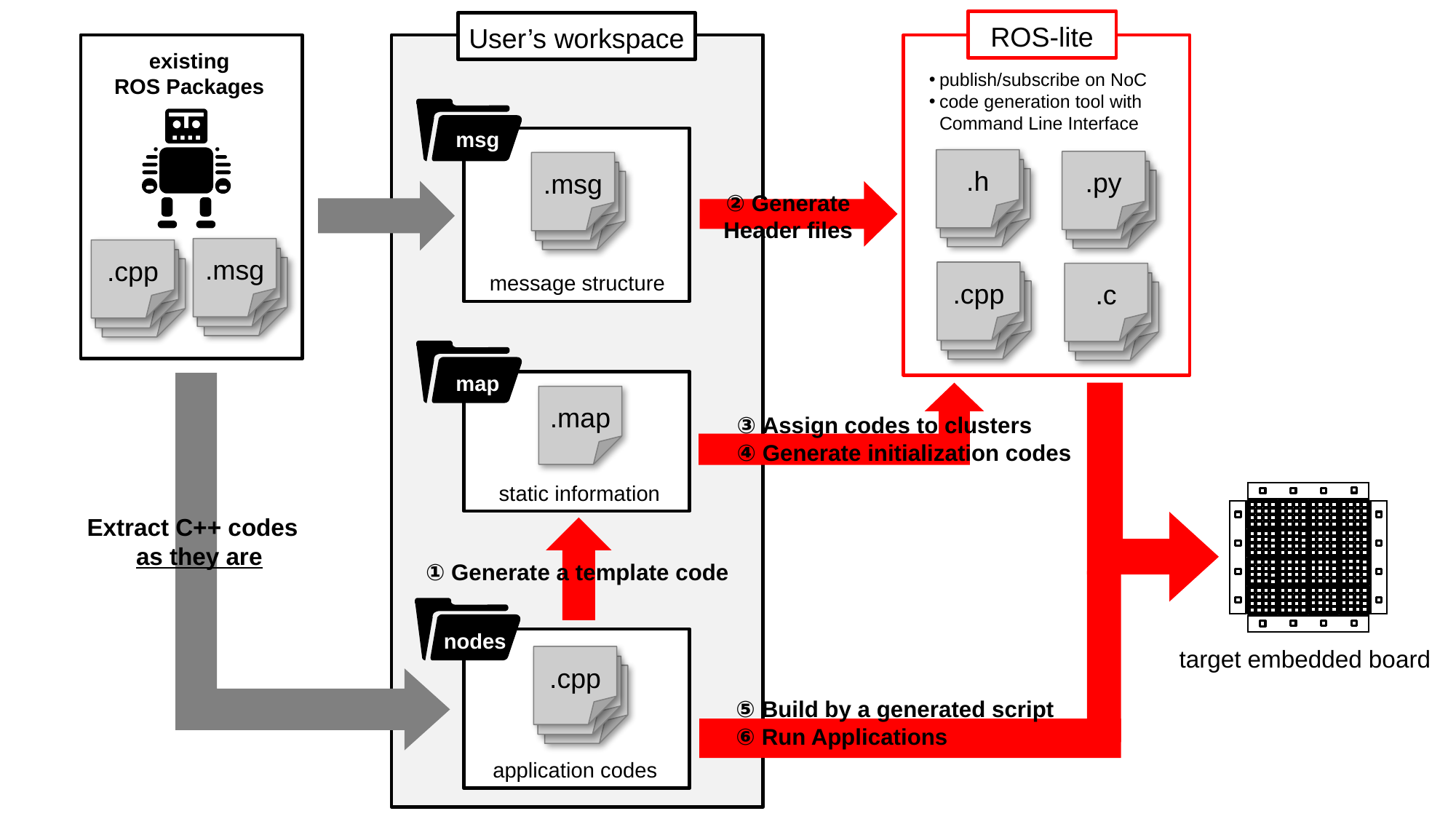

ROS-lite
User’s workspace

existing
ROS Packages
publish/subscribe on NoC
code generation tool with Command Line Interface

msg

.h
.msg
.msg
.py
.msg
.msg
.msg
.msg
.msg

② Generate Header files
.msg
.msg
.msg
.cpp
.msg
.msg
.cpp
.msg
.msg
.c
.msg
.msg
message structure

map

.map
③ Assign codes to clusters
④ Generate initialization codes

static information

Extract C++ codes
 as they are

① Generate a template code

nodes

target embedded board
.cpp
.msg
.msg
⑤ Build by a generated script
⑥ Run Applications

application codes